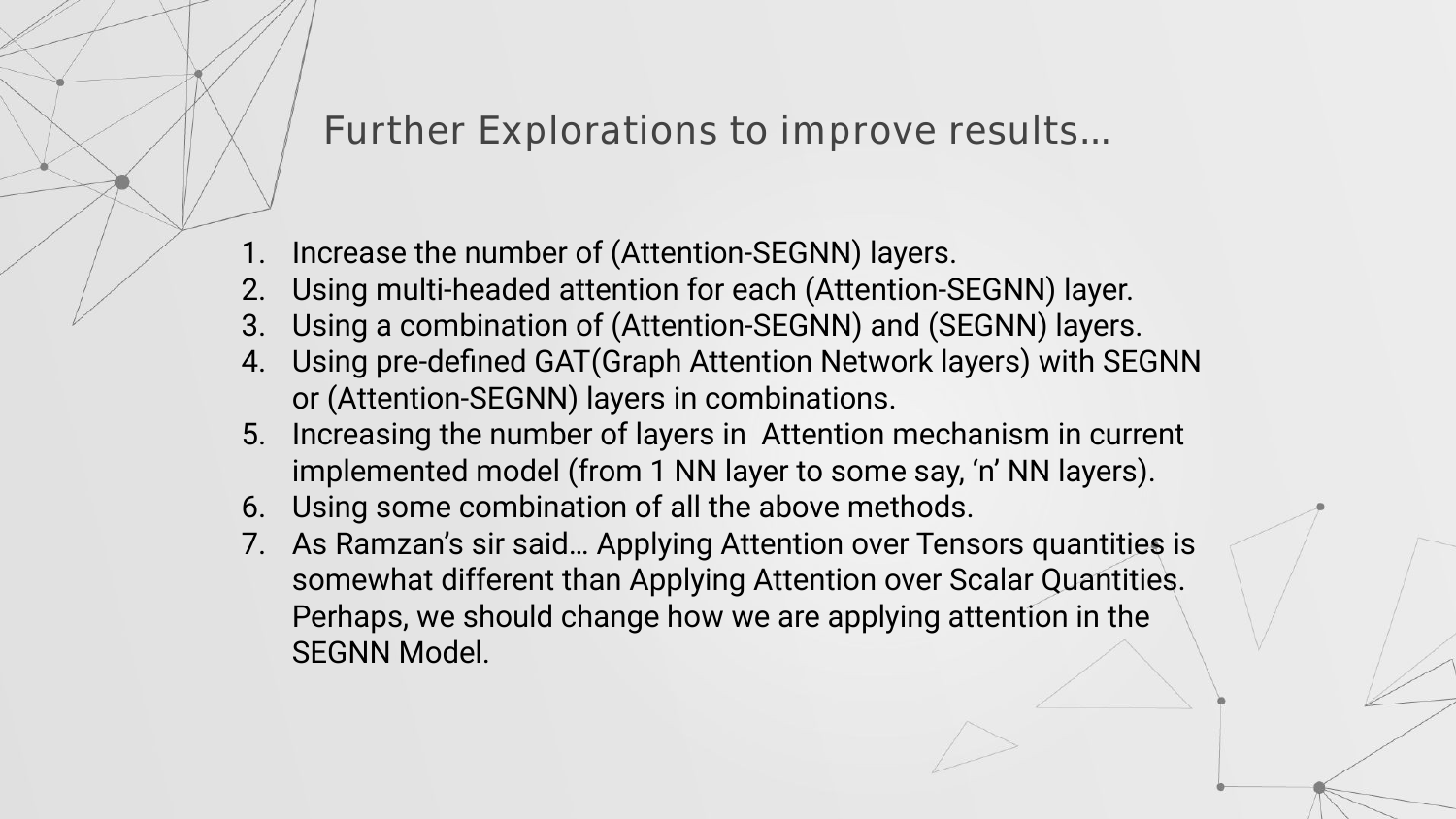

# Further Explorations to improve results…
Increase the number of (Attention-SEGNN) layers.
Using multi-headed attention for each (Attention-SEGNN) layer.
Using a combination of (Attention-SEGNN) and (SEGNN) layers.
Using pre-defined GAT(Graph Attention Network layers) with SEGNN or (Attention-SEGNN) layers in combinations.
Increasing the number of layers in  Attention mechanism in current implemented model (from 1 NN layer to some say, ‘n’ NN layers).
Using some combination of all the above methods.
As Ramzan’s sir said… Applying Attention over Tensors quantities is somewhat different than Applying Attention over Scalar Quantities. Perhaps, we should change how we are applying attention in the SEGNN Model.